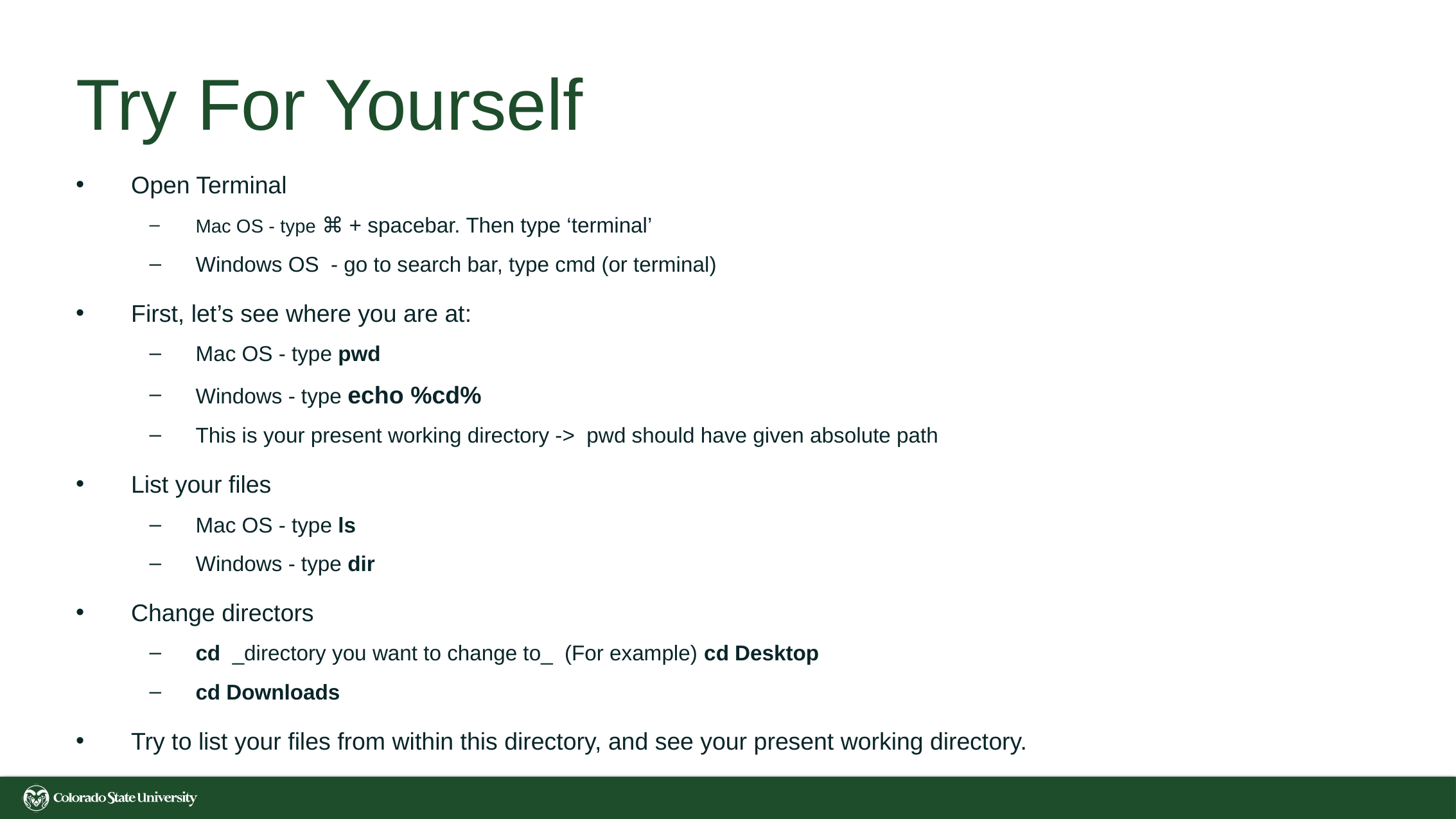

# Try For Yourself
Open Terminal
Mac OS - type ⌘ + spacebar. Then type ‘terminal’
Windows OS  - go to search bar, type cmd (or terminal)
First, let’s see where you are at:
Mac OS - type pwd
Windows - type echo %cd%
This is your present working directory ->  pwd should have given absolute path
List your files
Mac OS - type ls
Windows - type dir
Change directors
cd  _directory you want to change to_  (For example) cd Desktop
cd Downloads
Try to list your files from within this directory, and see your present working directory.